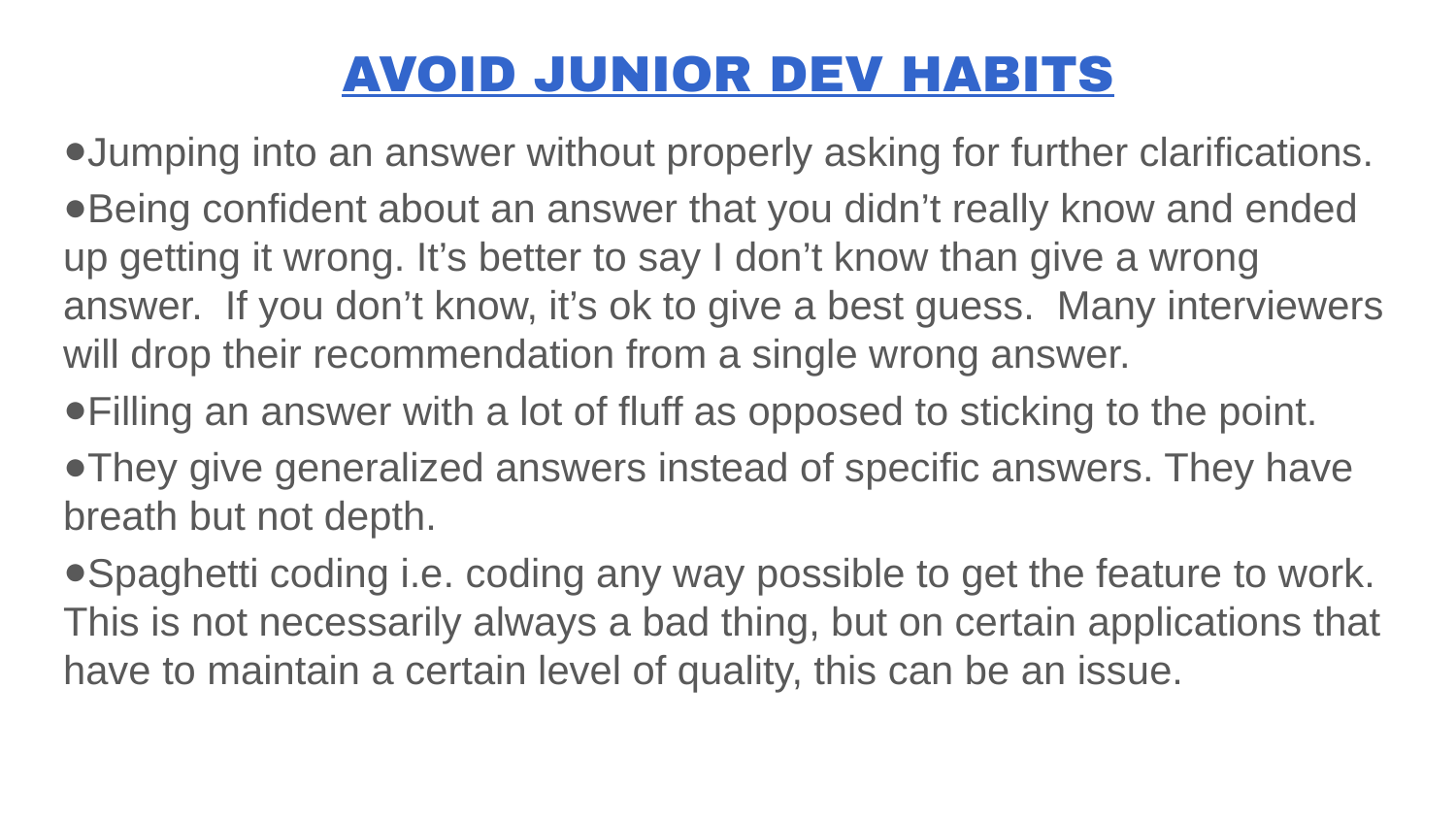

# AVOID JUNIOR DEV HABITS
Jumping into an answer without properly asking for further clarifications.
Being confident about an answer that you didn’t really know and ended up getting it wrong. It’s better to say I don’t know than give a wrong answer.  If you don’t know, it’s ok to give a best guess.  Many interviewers will drop their recommendation from a single wrong answer.
Filling an answer with a lot of fluff as opposed to sticking to the point.
They give generalized answers instead of specific answers. They have breath but not depth.
Spaghetti coding i.e. coding any way possible to get the feature to work.  This is not necessarily always a bad thing, but on certain applications that have to maintain a certain level of quality, this can be an issue.